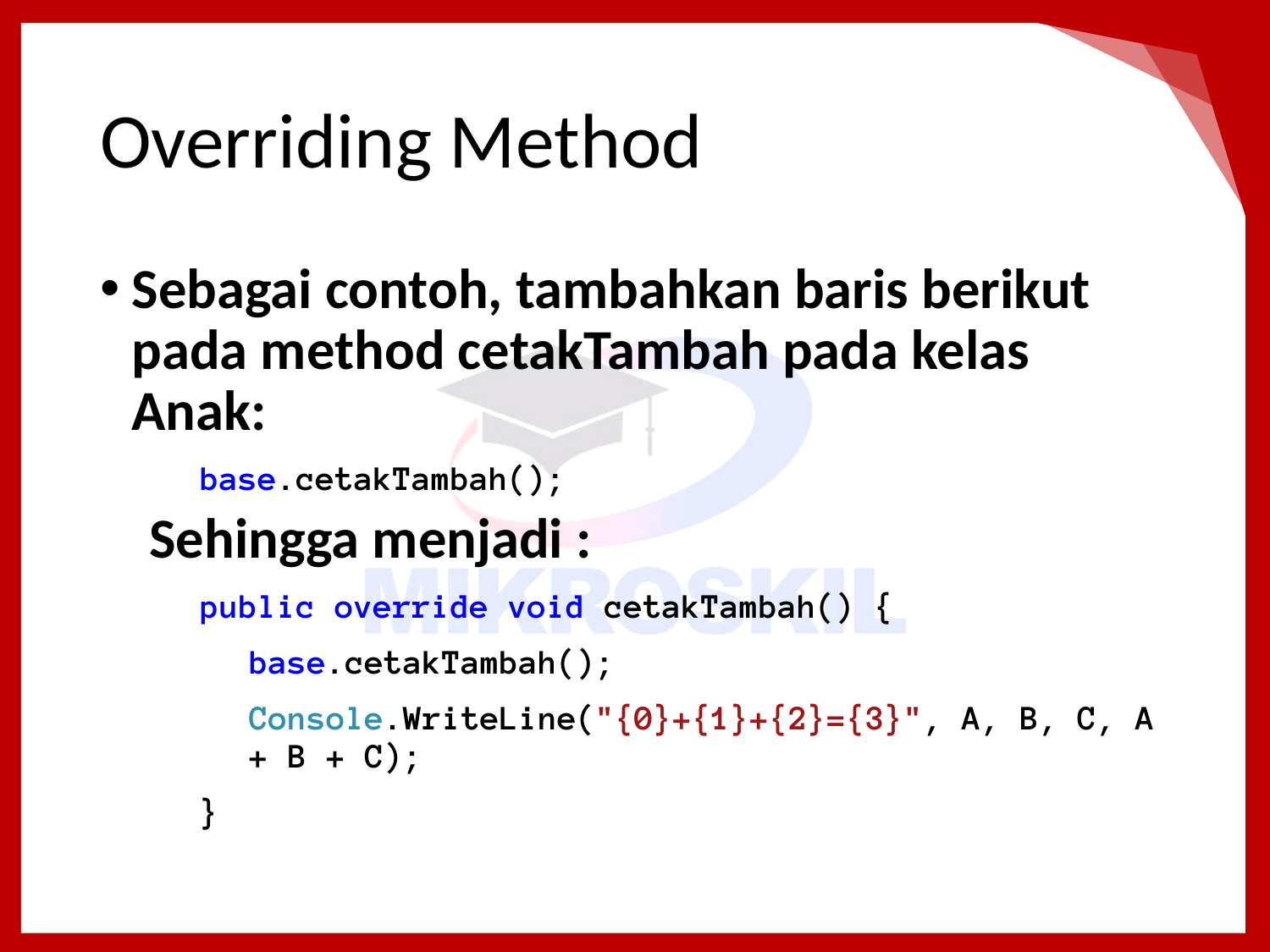

# Overriding Method
Sebagai contoh, tambahkan baris berikut pada method cetakTambah pada kelas Anak:
base.cetakTambah();
Sehingga menjadi :
public override void cetakTambah() {
base.cetakTambah();
Console.WriteLine("{0}+{1}+{2}={3}", A, B, C, A + B + C);
}